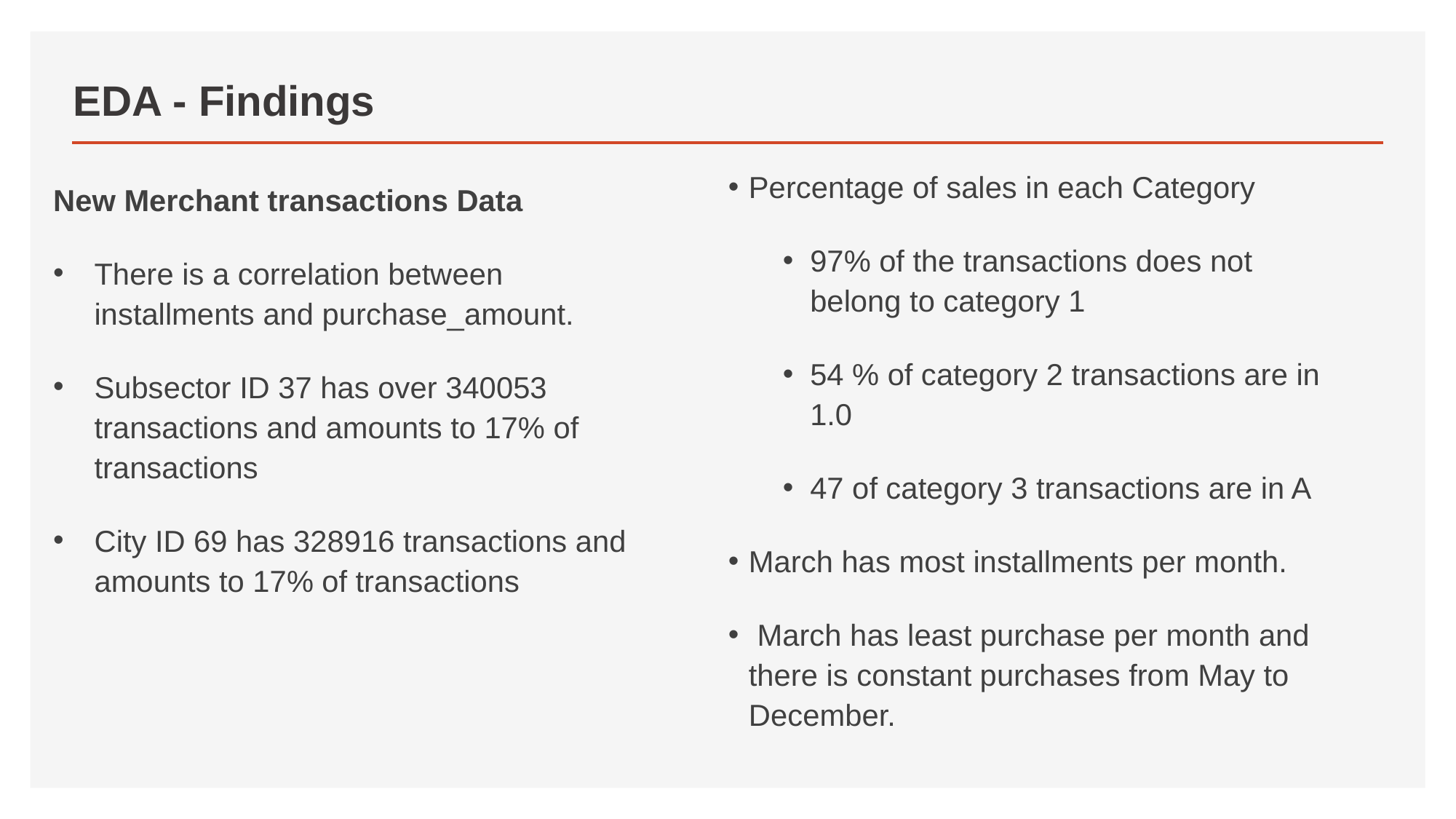

# EDA - Findings
New Merchant transactions Data
There is a correlation between installments and purchase_amount.
Subsector ID 37 has over 340053 transactions and amounts to 17% of transactions
City ID 69 has 328916 transactions and amounts to 17% of transactions

Percentage of sales in each Category
97% of the transactions does not belong to category 1
54 % of category 2 transactions are in 1.0
47 of category 3 transactions are in A
March has most installments per month.
 March has least purchase per month and there is constant purchases from May to December.